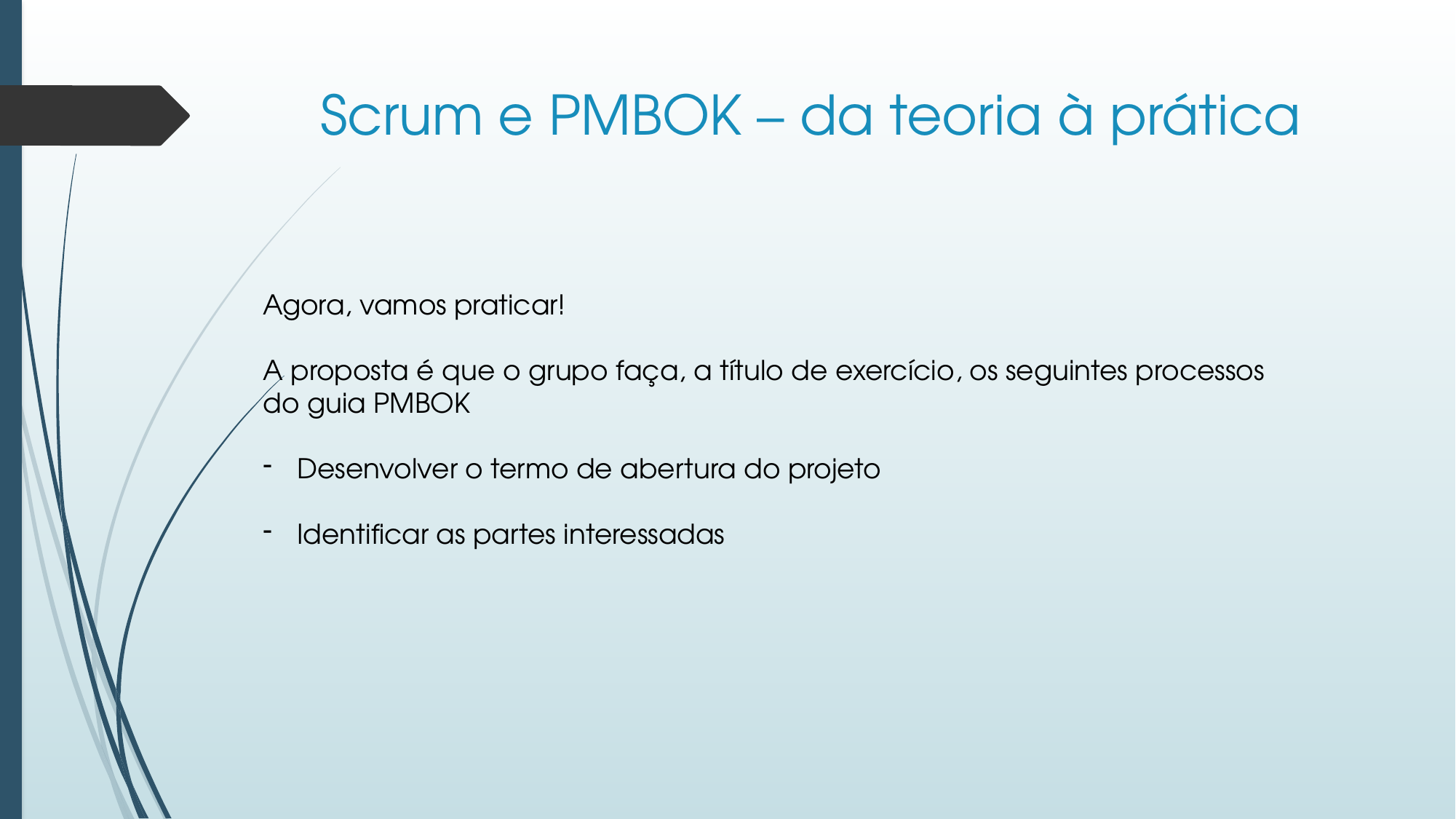

# Scrum e PMBOK – da teoria à prática
Agora, vamos praticar!

A proposta é que o grupo faça, a título de exercício, os seguintes processos do guia PMBOK

Desenvolver o termo de abertura do projeto

Identificar as partes interessadas